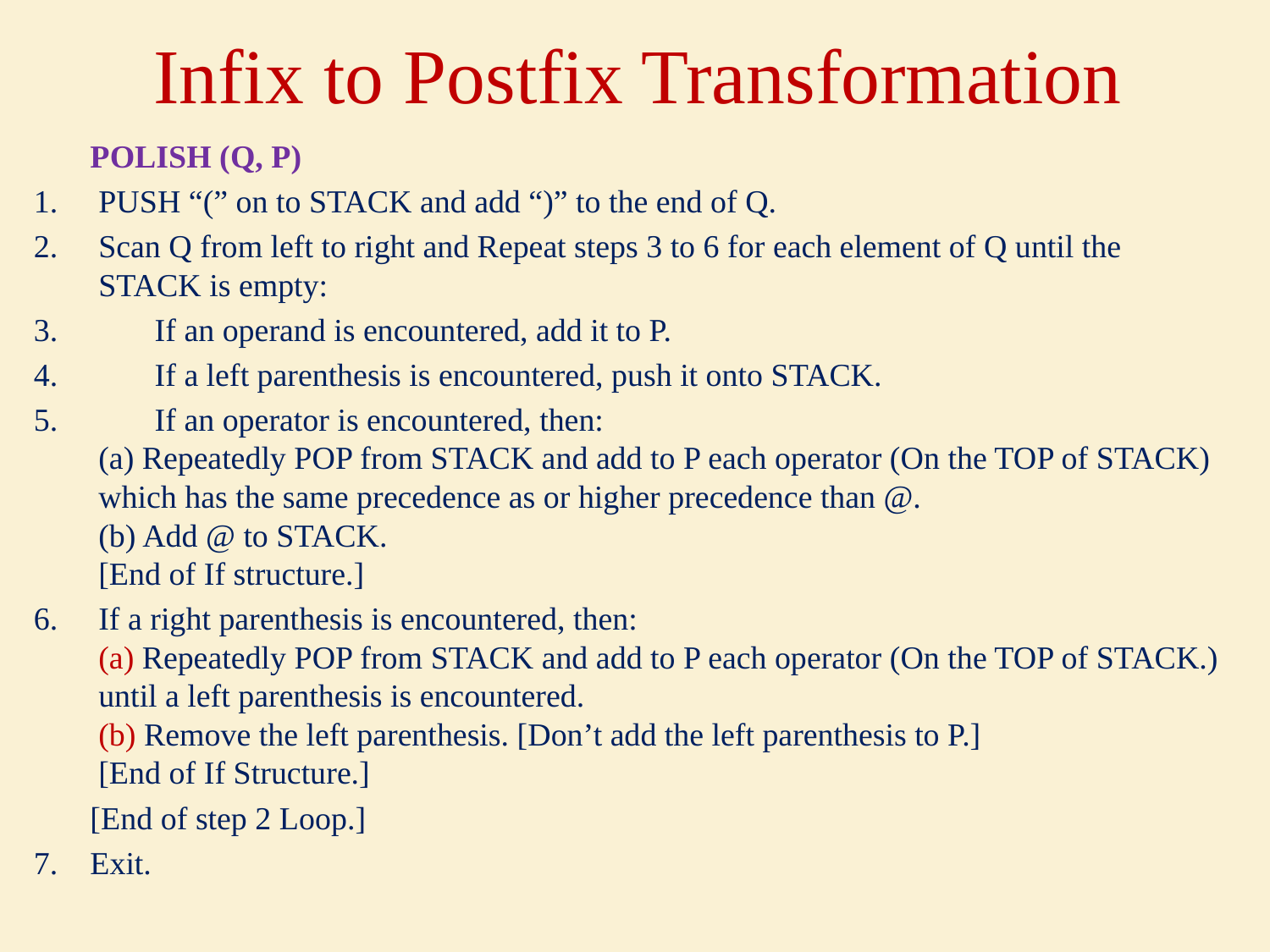

# Infix to Postfix Transformation

       POLISH (Q, P)
PUSH “(” on to STACK and add “)” to the end of Q.
Scan Q from left to right and Repeat steps 3 to 6 for each element of Q until the STACK is empty:
       If an operand is encountered, add it to P.
       If a left parenthesis is encountered, push it onto STACK.
       If an operator is encountered, then:
		(a) Repeatedly POP from STACK and add to P each operator (On the TOP of STACK) which has the same precedence as or higher precedence than @.
		(b) Add @ to STACK.
[End of If structure.]
If a right parenthesis is encountered, then:
	(a) Repeatedly POP from STACK and add to P each operator (On the TOP of STACK.) until a left parenthesis is encountered.
	(b) Remove the left parenthesis. [Don’t add the left parenthesis to P.]
[End of If Structure.]
       [End of step 2 Loop.]
7.    Exit.